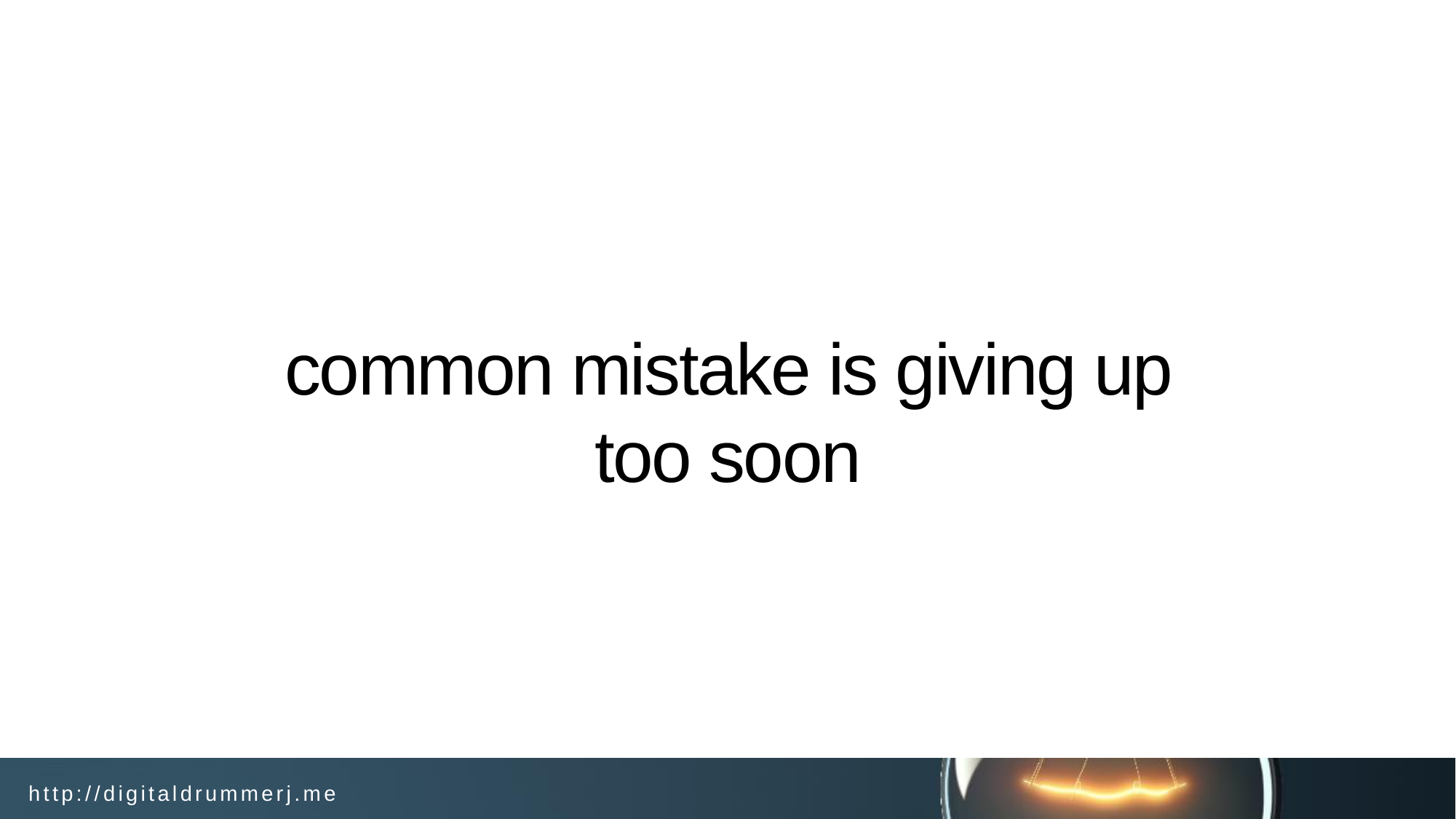

# common mistake is giving up too soon